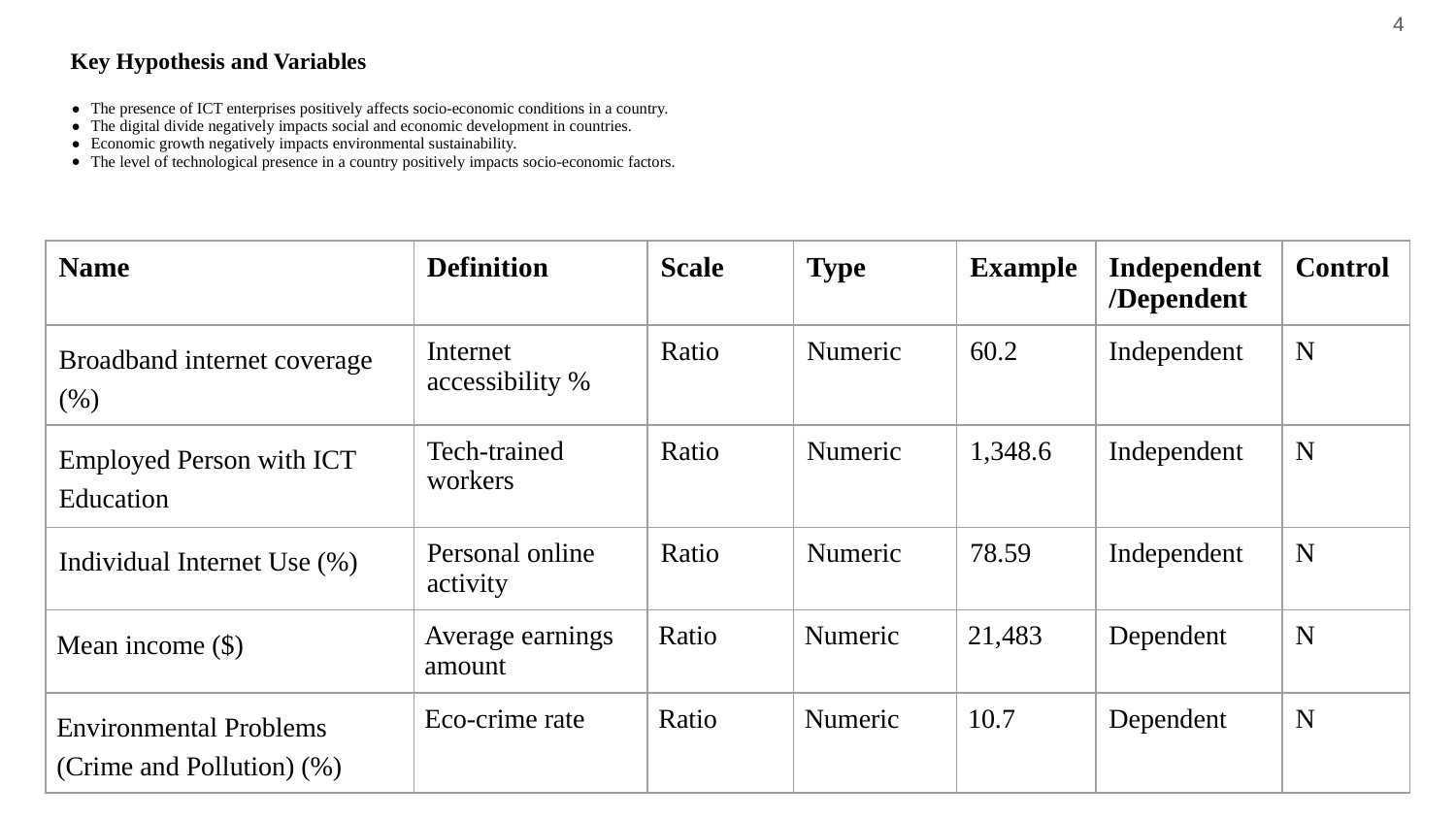

4
# Key Hypothesis and Variables

The presence of ICT enterprises positively affects socio-economic conditions in a country.
The digital divide negatively impacts social and economic development in countries.
Economic growth negatively impacts environmental sustainability.
The level of technological presence in a country positively impacts socio-economic factors.
| Name | Definition | Scale | Type | Example | Independent/Dependent | Control |
| --- | --- | --- | --- | --- | --- | --- |
| Broadband internet coverage (%) | Internet accessibility % | Ratio | Numeric | 60.2 | Independent | N |
| Employed Person with ICT Education | Tech-trained workers | Ratio | Numeric | 1,348.6 | Independent | N |
| Individual Internet Use (%) | Personal online activity | Ratio | Numeric | 78.59 | Independent | N |
| Mean income ($) | Average earnings amount | Ratio | Numeric | 21,483 | Dependent | N |
| Environmental Problems (Crime and Pollution) (%) | Eco-crime rate | Ratio | Numeric | 10.7 | Dependent | N |